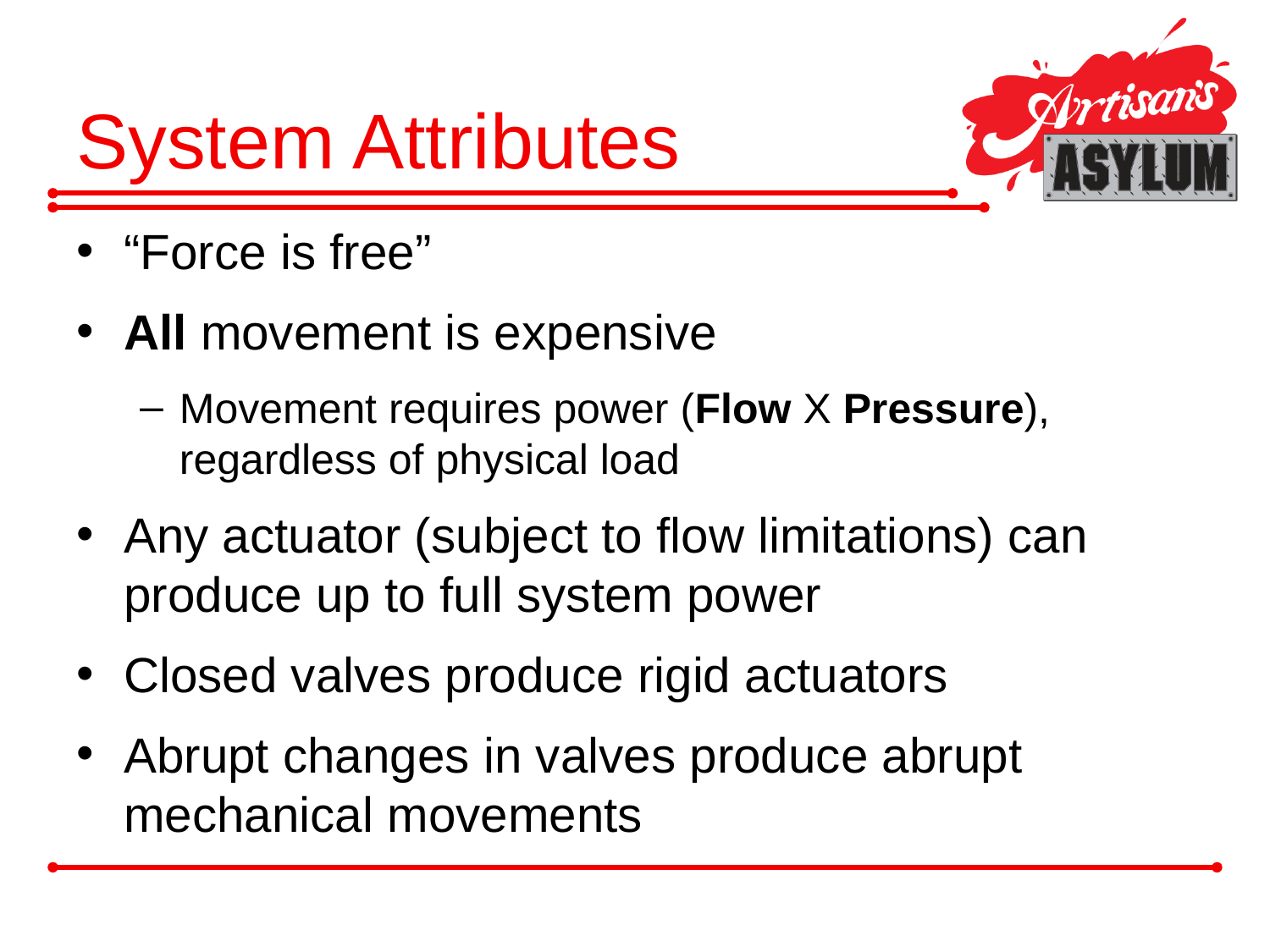

# System Attributes
“Force is free”
All movement is expensive
Movement requires power (Flow X Pressure), regardless of physical load
Any actuator (subject to flow limitations) can produce up to full system power
Closed valves produce rigid actuators
Abrupt changes in valves produce abrupt mechanical movements